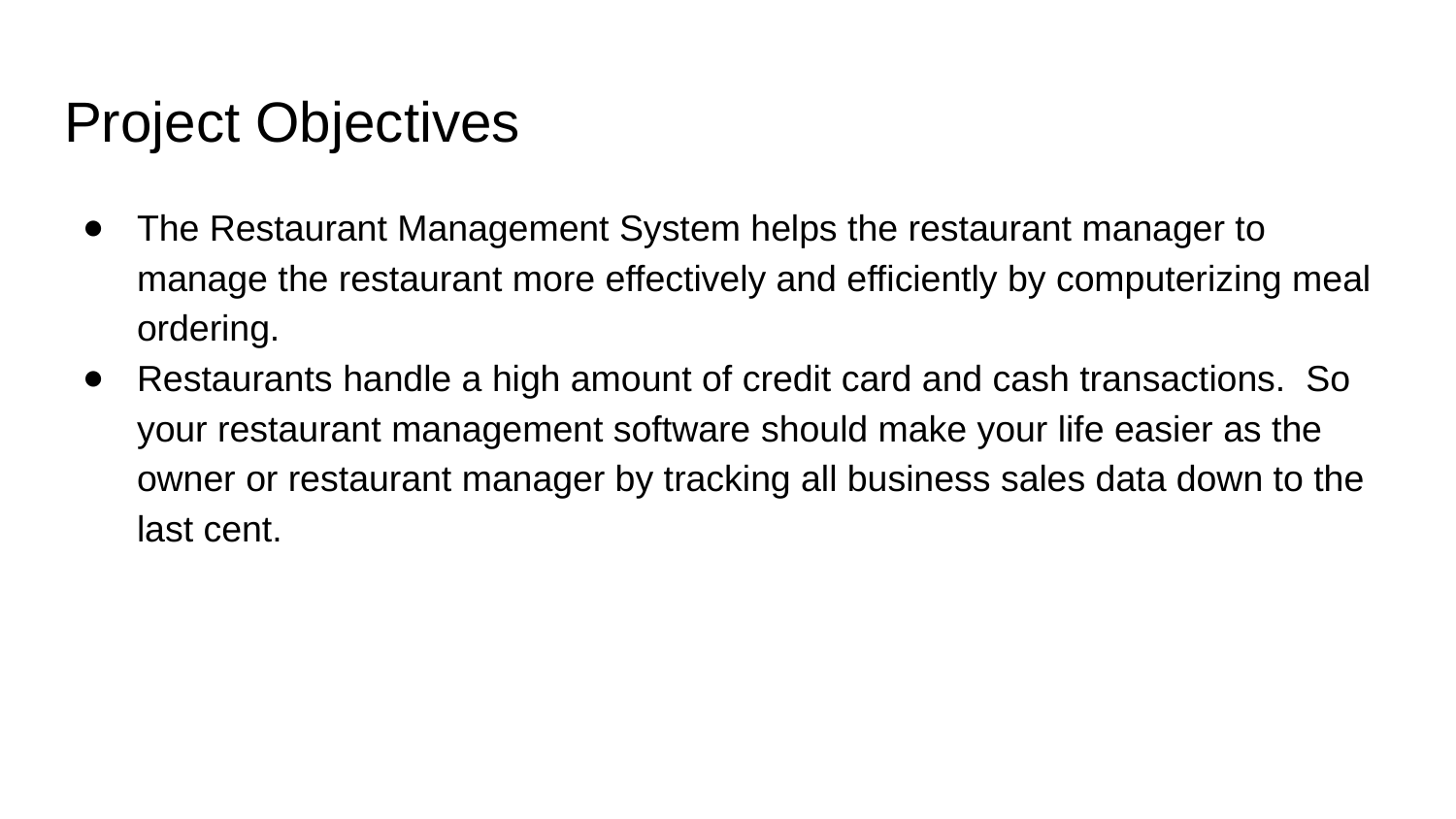

# Project Objectives
The Restaurant Management System helps the restaurant manager to manage the restaurant more effectively and efficiently by computerizing meal ordering.
Restaurants handle a high amount of credit card and cash transactions.  So your restaurant management software should make your life easier as the owner or restaurant manager by tracking all business sales data down to the last cent.